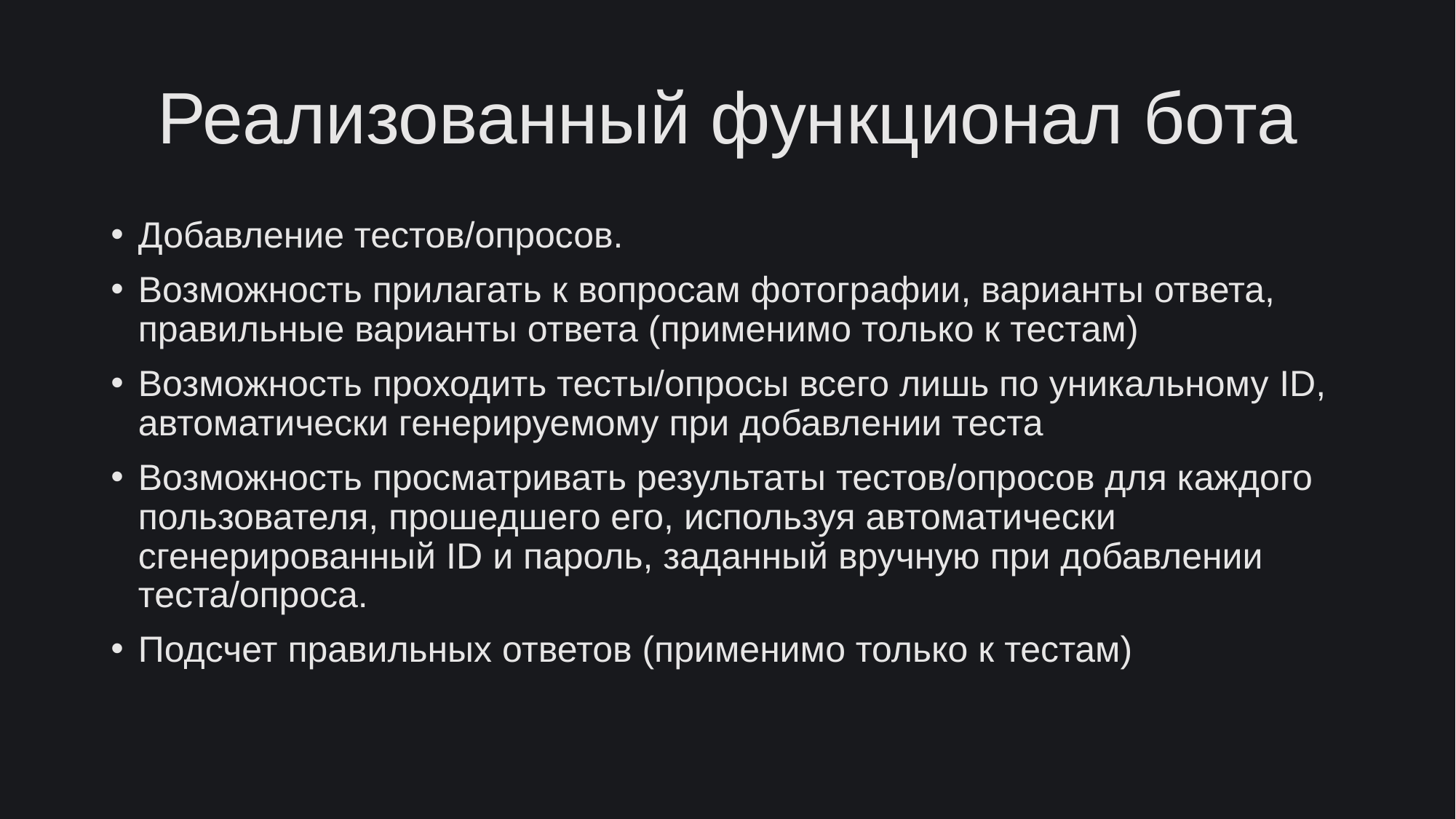

# Реализованный функционал бота
Добавление тестов/опросов.
Возможность прилагать к вопросам фотографии, варианты ответа, правильные варианты ответа (применимо только к тестам)
Возможность проходить тесты/опросы всего лишь по уникальному ID, автоматически генерируемому при добавлении теста
Возможность просматривать результаты тестов/опросов для каждого пользователя, прошедшего его, используя автоматически сгенерированный ID и пароль, заданный вручную при добавлении теста/опроса.
Подсчет правильных ответов (применимо только к тестам)